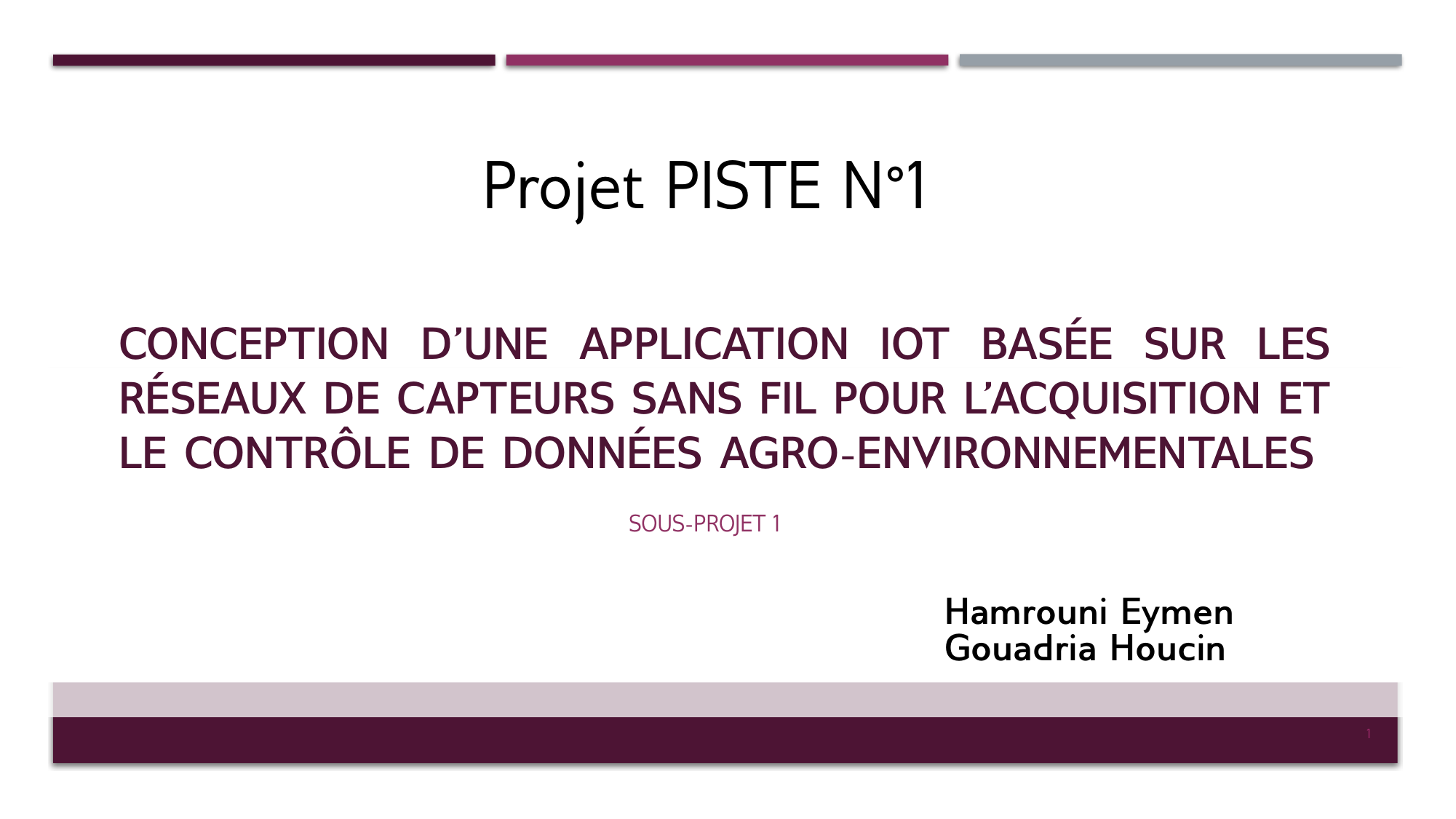

Projet PISTE N°1
# Conception d’une application IoT basée sur les réseaux de capteurs sans fil pour l’acquisition et le contrôle de données agro-environnementales
Sous-Projet 1

Hamrouni Eymen
Gouadria Houcin
1